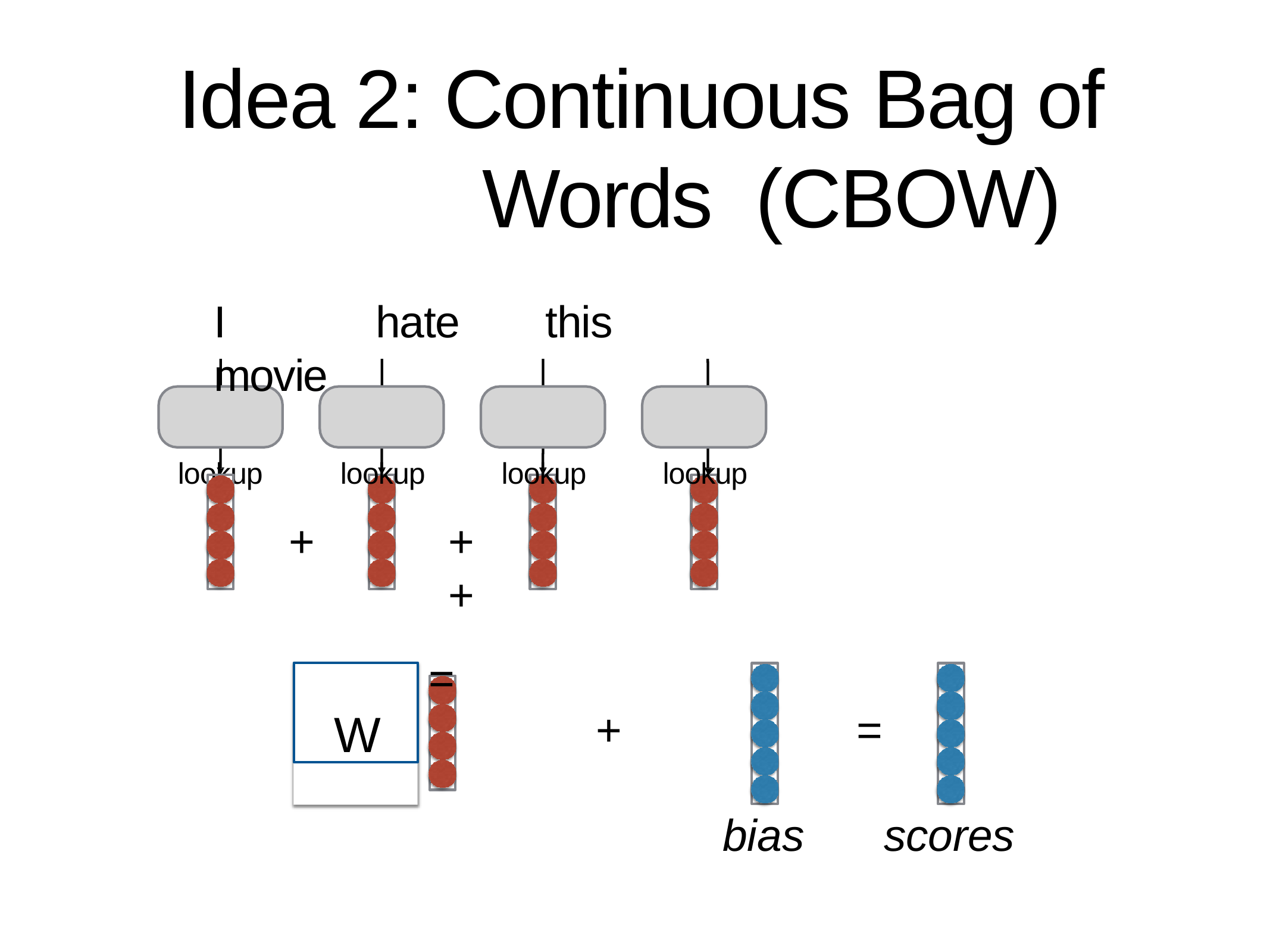

# Idea 2: Continuous Bag of Words  (CBOW)
I	hate	this	movie

lookup	lookup	lookup	lookup

+	+
=

+

W

+
=

bias
scores